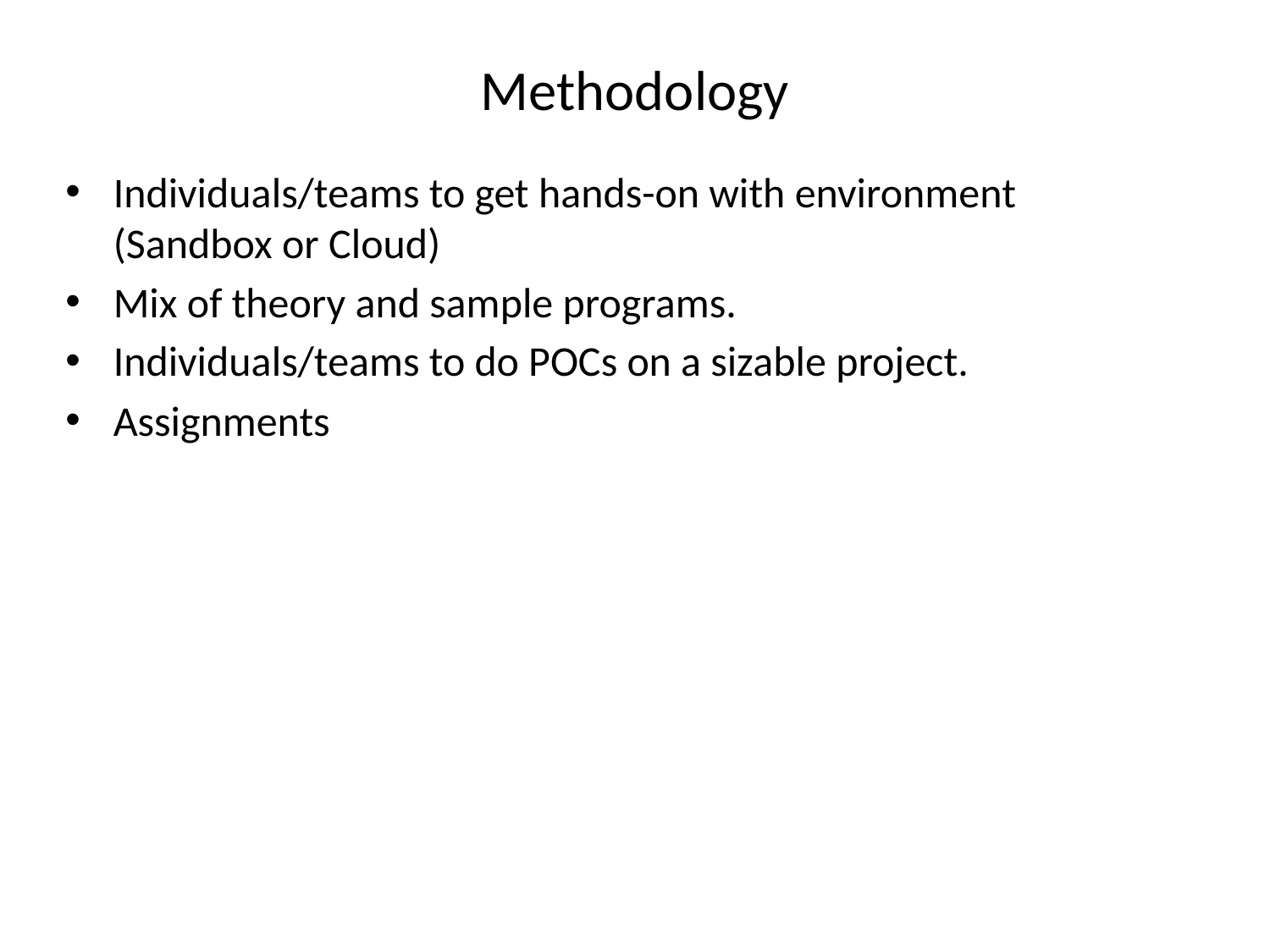

# Methodology
Individuals/teams to get hands-on with environment (Sandbox or Cloud)
Mix of theory and sample programs.
Individuals/teams to do POCs on a sizable project.
Assignments